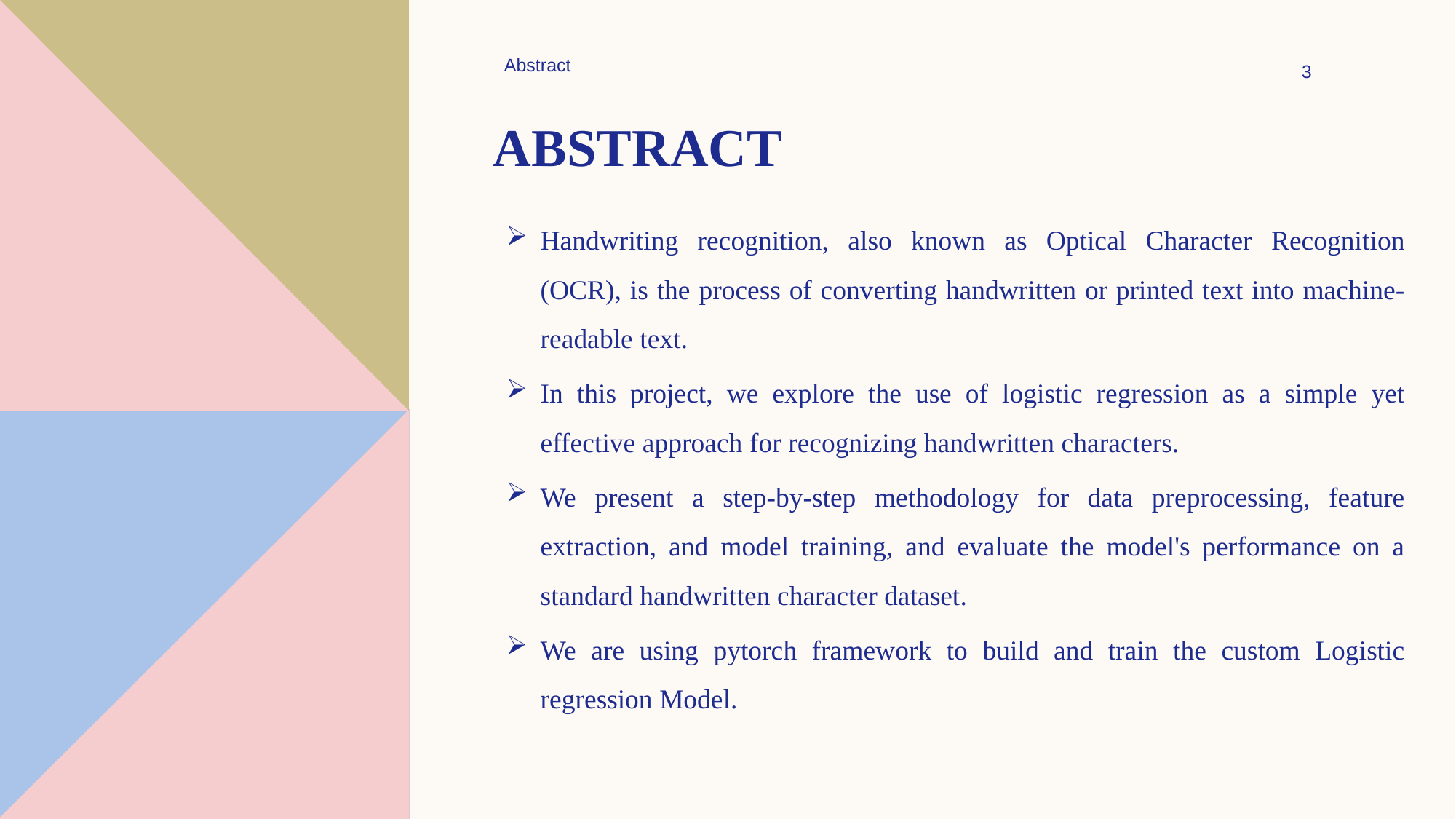

Abstract
3
# ABSTRACT
Handwriting recognition, also known as Optical Character Recognition (OCR), is the process of converting handwritten or printed text into machine-readable text.
In this project, we explore the use of logistic regression as a simple yet effective approach for recognizing handwritten characters.
We present a step-by-step methodology for data preprocessing, feature extraction, and model training, and evaluate the model's performance on a standard handwritten character dataset.
We are using pytorch framework to build and train the custom Logistic regression Model.